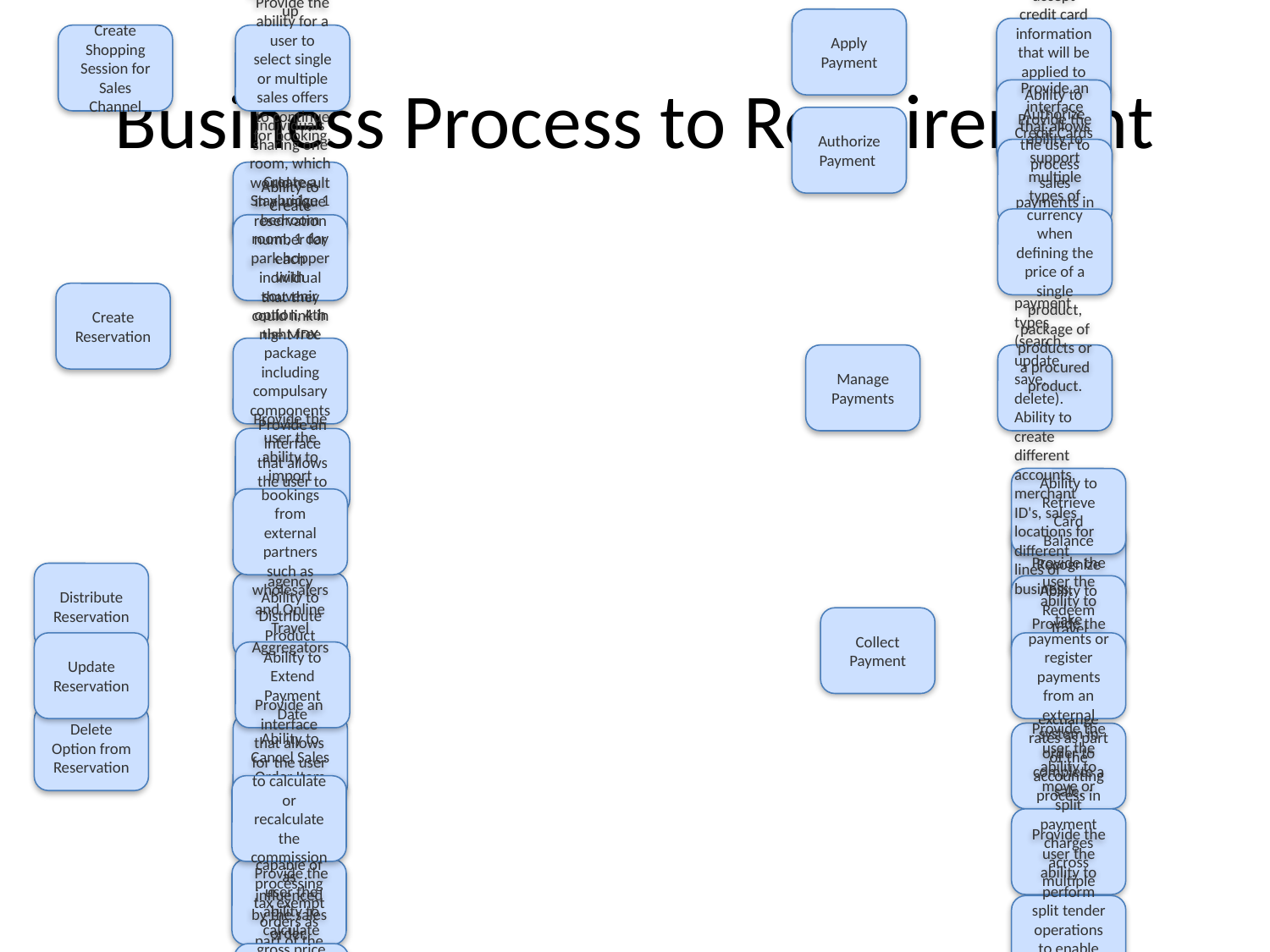

Apply Payment
Create Package
Ability to Assign Ticket Group to Packages
Ability to accept credit card information that will be applied to multiple package bookings for Groups.
Create Shopping Session for Sales Channel
Provide the ability for a user to select single or multiple sales offers to continue for booking.
Provide the ability to create a product offering for a single stand-alone product, a package of multiple products and procured products.
# Business Process to Requirement
Define Product Cost; Ability to price components as per person, per package, per adult, per room, etc.
Ability to Authorize Credit Cards On-Line
Update Package
Authorize Payment
Provide the ability to create a product offering for a single stand-alone product, a package of multiple products and procured products.
Provide an interface that allows the user to process sales payments in order to complete the sales process.
Ability to Create Saved Shop
Provide user with the ability to manage products (create/duplicate, search, display, update, deactivate/reactivate based on product features, attributes and characteristics (i.e. product name, product type, product category, etc).
Provide the ability to support multiple types of currency when defining the price of a single product, package of products or a procured product.
Ability to set up sharewiths/sharemember reservations for individuals sharing one room, which would result in a unique reservation number for each individual that they could link in the MDX (currently this is available in DREAMS, but not Accovia) and could allow for split billing, folios, etc.
Provide the ability to create and manage a group of products (ex.: packages) to be created in multiple languages.
Update Product
Create Reservation
Provide the ability to integrate transportation products (such as air, train, car rental, ground transportation) to be leveraged and used in the product offering portfolio.
Provide an interface that allows a user to locate, update and save a fulfillment date for a specific product.
Create a Staybridge 1 bedroom room, 1 day park hopper with souvenir option, 4th night free package including compulsary components and optional ART passes components from pre-load and direct consumer agency
Manage Payments
Provide an interface that allows for the user to create and manage multiple payment types (search, update, save, delete). Ability to create different accounts, merchant ID's, sales locations for different lines of business.

Provide the ability to create and manage a group of products (ex.: packages) to be created in multiple languages.
Provide an interface that allows a user to locate and delete a fulfillment date for a specific product.
Provide an interface that allows the user to book a reservation.
Ability to Retrieve Card Balance
Provide the user the ability to import bookings from external partners such as wholesalers and Online Travel Aggregators
Provide the ability to support multiple tax rates when defining the price of a single product, package of products or a procured product.
Provide the ability to assign and unassign product attributes, categories, classifications, and features to products for product management and fulfillment purposes.
Create Product
Ability to Recognize Payment
Distribute Reservation
Ability to Distribute Product
Provide an interface that allows for the user to create and manage sales date definitions for a single product supporting continuous sales dates, gaps between sales dates and preventing disparate same date definitions.
Ability to Redeem Travel Voucher
Provide the ability to associate a product to one or more assets to manage availability needs of an order.
Collect Payment
Update Reservation
Provide the user the ability to take payments or register payments from an external system in order to complete a sale.
Ability to Extend Payment Date
Provide an interface that allows for the user to create and manage fulfillment date definitions for a single product supporting continuous fulfillment dates, gaps between sales dates and preventing disparate same date definitions.
Provide the user the ability to add individual or pre-bundled products to an order or package.
Delete Option from Reservation
Ability to Cancel Sales Order Item
Provide the user the ability to configure currency exchange rates as part of the accounting process in order to support international transactions.
Provide the ability to set up procured products that can be sold and fulfilled (ex.: Car Depots, Airport/City Pairs, Airlines, etc.).

Provide an interface that allows for the user to calculate or recalculate the commission as influenced by the sales order.
Provide an interface that allows for the user to create and manage fulfillment date definitions for a single product supporting continuous fulfillment dates, gaps between sales dates and preventing disparate same date definitions.
Provide the user the ability to move or split payment charges across multiple customer bills as part of the sales order process.
Provide an interface capable of processing tax exempt orders as part of the sales order process.
Provide an interface that allows for the user to create and manage sales date definitions for a single product supporting continuous sales dates, gaps between sales dates and preventing disparate same date definitions.
Provide the user the ability to perform split tender operations to enable customers to pay with multiple payment methods.
Provide the ability to associate a product to one or more assets to manage availability needs of an order.
Provide the user the ability to calculate gross price based on net price for a sales order item (for example, determining "rack" rate)
Provide an interface that allows for a product to be located, updated and saved.
Persist Payment
Provide the ability to define and configure the price of a product based on multiple product dimensions such as, but not limited to, buyer type, seller type, sales dates and fulfillment dates.
Ability to Save Credit Card Using Transaction Reference Number (Refer 5.23)
Provide an interface that allows for a product and its details (ex.: attributes, categories, classifications, policies) to be created in multiple languages.
Provide the ability to administer sales order-based business rules to include order modification, cancellation and cancellation fees.
Total Reservation
Refund Payment
Provide the ability to define and manage a unique price for a stand-alone product, a package of products and procured products.
Provide an interface that allows for an asset to be created in multiple languages. (Ex.: resort, room)
Ability to Return Travel Voucher
Provide an interface that allows the user to create and execute a fee structure during booking, modifying or canceling a sales order item for different types of fees (ex.: cancellation fee, change fee).
Return Reservation
Provide user with the ability to manage products (create/duplicate, search, display, update, deactivate/reactivate based on product features, attributes and characteristics (i.e. product name, product type, product category, etc).
Define Product Cost; Ability to capture per person pricing
Provide the ability for the user to perform a balance check on organization issued cards (i.e. Gift Cards, Rewards Cards, Etc.).
Provide the user the ability to calculate net price based on gross price for a sales order item. (for example, determining wholesale prices)
Display Account Balance
Provide an interface that allows the administration of inventory revenue controls
Provide the user the ability to associate a sales contract to an existing product.
Create Entitlement
Ability to Create Voucher
Provide the ability to store a sales item's cost and sale price information in order to accurately track margin information.
Update Schedule For Asset Use
Define Product Cost; Ability to build and change independent costs/margins/adjustments/restrictions for air, hotel, transportation, features, and cruise
Provide an interface that allows the user the ability to create and manage transportation scheduling.
Provide the user the ability to configure tax rates as part of the accounting process in order to support international transactions.
Define Product Cost: Ability to build and change independent costs/margins/adjustments/restrictions for air, hotel, transportation, features, and cruise
Provide an interface that allows a user to locate and update reservations that share a single piece of (room) inventory (group bookings) for one or more overlapping dates.
Update Asset
Provide user with the ability to manage assets (create/duplicate, search, display, update, deactivate/reactivate based on asset features, attributes and characteristics (i.e. asset name, asset type, asset category, etc).
Ability to Identify Repeat Guests
Provide the ability to administer accounting-based business rules to include configuration, deposit, payment and pricing set up.
Provide an interface that allows a user to locate and transfer existing sales orders between compatible partners (agencies).
Provide the ability to create customer eligibility rules for the product offer process.
Create Product Eligibility Rule
Create or Identify Party
Ability to Identify Party
Add 1A, Change to 5 nights - Package RS44GT1SS is used for both a 4 night or 5 night stay
Provide the ability to assign and unassign product attributes, categories, classifications, and features to products for product management and fulfillment purposes.
Create Guest Account
Update Reservation
Book 4th night free Package for direct consumer, includes park ticket
Provide the user the ability to audit product setup (package, inventory, pricing, etc.)
Ability to assign a responsible party for a group profile
Request Product Information
Provide an interface that allows a user to locate, update, delete and save a sales date for a specific product.
Ability to Receive Product Information
Audit Product
Provide the user the ability to search and update existing comments in order to appropriately document a customer's profile changes.
Provide the user the ability to audit product setup (package, inventory, pricing, etc.)
Provide the ability to configure inventory authorization limits in order to maintain and control limits set per inventory.
Provide an interface that allows a user to locate, update and save scheduled transportation seats for a reservation.
Provide the user the ability to authorize, store and deactivate credit card information on a profile.
Provide an interface that allows a user to locate, update and save existing transportation schedules.
Provide the user with the ability to manually define inventory availability rules for an individual inventory item or a group of inventory items.
Provide an interface that allows the user to create and administer business rules for accounting, pricing and sales order management activities.
Provide user with a communication type lookup / search function to look up communication types based on communication type characteristics (i.e. communication type name)
Update Rule
Provide the ability to define an alternate fulfillment address.
Update Guest Profile
Provide an interface that allows a user to locate product availability.
Determine Offer Inventory
Provide the user the ability to configure privacy preferences for a customer or group profile.
Provide the user the ability to set up refund eligibility rules.
Provide the user the ability to assign a customer to an existing sales order item as part of the booking process.
Provide an accessible interface that allows the ability to search availability based on guest preferences or parameters.
Provide the user the ability to create, search, display, update, save and delete a travel agency affiliation (chain, location, user-defined parameters).
Provide the ability to check and provide product availability via a real-time interface.
Provide an interface that allows the user to create and administer business rules for accounting, pricing and sales order management activities.
Provide an interface that allows a user to locate and update a sales order item.
Provide an interface that allows a user to locate, update and save a product offering.
Provide the ability to define separate company divisions to ensure accurate accounting management. Ex. supplier's accounts, addresses, etc.
Provide an interface that allows a user to locate, update and save a logical count rule.
Provide the user with the ability to stay in compliance with accessibility laws (hearing impaired, wheelchair access, etc.).
Create Rule
Update Trade Partner Account
Provide the user the ability to book a sales order after said customer has completed the shop process.
Provide the ability to follow billing or accounting parameters as defined in the group profile.
Provide the user with the ability to manually and systematically create transportation allotments.  Transportation allotment examples include air transportation, train transportation and rental car transportation).
Ability to Setup Saved Shop Rules
Configure Mandatory and Non-Mandatory Information for Distribution Channels
Cancel entire reservation
Provide the user with the ability to manually define logical count rules for an individual inventory item or a group of inventory items.
Provide the ability to manage accounts receivable including payment recognition, auto-write-off small balance amounts, bill generation, bill accounting, review of payment history, retrieve charge and payment information.
Cancel Reservation
Ability to Cancel Sales Order
Provide the ability for the system or  user to extend the hold time of an inventory item to further continue the booking process.
Provide the user with the ability to manually define physical count rules for an individual inventory item or a group of inventory items.
Provide the user the ability to associate one or more travel agencies to a travel agency affiliation.
Provide an interface that allows a user to locate and cancel an existing sales order item after confirming the cancellation of the selected sales order.
Provide the user with the ability to manually define physical count rules for an individual inventory item or a group of inventory items.
Provide the ability to create product combinability rules for the product offer process.
Provide an interface that allows a user to locate and cancel an existing reservation for an external partner after confirming the cancellation of the selected sales order.
Update Inventory with Adjustment
Provide the ability to define separate company divisions to ensure accurate accounting management. Ex.: supplier's accounts, addresses, etc.
Create Product Sales Rule
Ability to restrict sales order modifications to authorized parties (for example, agency, forced to go back through a channel based upon having the same seller, buyer, communication method combination to modify/cancel a reservation
Provide the user with the ability to manually define inventory availability rules for an individual inventory item or a group of inventory items.
Update Supplier Account
Provide an interface that allows a user to locate and cancel a reservation that shares a single piece of room inventory for one or more overlapping dates with another reservation.
Provide an interface that allows for the user to create and manage seller types (search, update, delete). Ex.: call center, online, wholesaler.

Provide the user the ability to create transportation profiles including air, train, car and other methods of transportation.
Ability to customize the message to remove or add information as needed.  Example of information to remove might be package pricing if paid for by a third party or group.  Information to add might be a reminder to some to remember to provide their DME information, or could be Group specific communication.
Provide an interface that allows a user to locate and delete an existing sales commission after confirming the deletion of the selected sales commission.
Provide an interface that allows for the automatic update of vendor information when the vendor's information changes
Provide an interface that allows a user to locate and enable auto-cancel on an existing sales order after confirming the auto-cancel set up of the selected sales order.
Display Reservation History for Profile
Ability to Relate Physical to Logical Inventory
Ability to Review Saved Shop History
Provide an interface that allows the user to configure and administer sales incentives (commissions).
Provide the ability for the system or user to release the hold of an inventory item for an order or order item allowing the inventory to be held for a different sales order.
Provide an interface that allows a user to locate and restrict auto-cancel on for sales orders by agency.
Manage Inventory
Provide an interface that allows for the user to create and manage buyer types (search, update, delete). Ex.: Florida Resident, Passholder, Cast member, etc.

Provide the user the ability to distribute incentives to agents as declared during the setup of incentives.
Update Commissions
Provide the ability to search availability of transportation allotments to include, but not limited to, air, train and rental car transportation.
Provide the user the ability to create, set up and manage the profile information of a customer or agent that is an individual person
Provide an interface that allows a user to locate and update reservations for external partners
Provide an interface that allows the user to manage sales commissions as part of the sales order management process.
Lookup Reservation
Provide the ability to dynamically determine the price of a product using the product's dimensions (such as, but not limited to, buyer type, seller type, sales dates and fulfillment dates).
Provide the user the ability to create and set up a vendor profile for external partners.
Check price on reservation
Update Trade Partner Profile
Provide an interface that allows a user to locate and review a sales order.
Provide an interface that allows a user to locate and update existing commissions (sales, product, travel agent, etc.) as part of the sales commissions managing process.
Display Commision
Provide the user the ability to store external references (custom field/open field/external ID) for charges, payments and settlement methods.
Provide the ability to define and configure the price of a product based on multiple product dimensions such as, but not limited to, buyer type, seller type, sales dates and fulfillment dates.
Provide an interface that allows a user to locate and update a sales order including customers and order status.
Provide an interface that allows the user to see sales incentives (commissions) as part of sales orders.
Provide the user the ability to create, set up and manage the profile information of a customer, vendor or agency that is an organization
Provide the ability for an offer set to be influenced by the unique combinations of seller eligibility, buyer affiliations and combinability rules from multiple sources.
Provide user with a lookup / search function to look up charge and payment information.
Provide the ability for the user to set up sales, product and travel agent commissions as part of the sales commissions managing process.
Provide the ability for a user to select single or multiple sales offers to continue for booking.
Provide an interface that allows the user to administer sales contracts in order to appropriately fulfill sales orders.
Create Trade Partner Contract
Provide the user the ability to link travelwith reservations.
Determine Offer Price for Profile
Provide the ability for the user to reconcile travel agent commissions in order to accurately match commissions earned against what should be paid.
Update Bid Price Curve Dimensions: Ability to send Room inventory status to Revenue Management Systems (Revenue Management Systems needs to be updated with latest booking to revise the Bid Price calculation)
Provide the user the ability to create two or more reservations that share a single piece of room inventory for one or more overlapping dates.
Provide the user the ability to associate a sales contract to an existing product.
Update Contract
Provide an interface that allows a user to locate, update and remove any saved communication preferences for an individual or organization
Provide the user the ability to calculate refund given eligibility passes based upon refund eligibility rules.
Provide the ability to create and manage product content information in multiple languages for both internal and external consumption.
Provide an interface that allows the user to manage retail sales including tickets, shows, meal plans and others.
Provide an interface that allows a user to locate, update and save a communication type.
Manage Content
Provide the ability to define and manage a specific price markup per single product, package of products or a procured product.
Update Profile
Provide the ability to associate and deassociate product content to a product to provide better understanding to both internal and external consumers.
Provide the user the ability to add a customer to an existing sales order as part of the booking process.
Provide an interface that allows the user to create, search, display, update, save and delete a group profile for contract management
Provide an interface that allows the user to shop for products and obtain pricing.
Provide the user the ability to add individual or pre-bundled products to an order or package.
Provide the ability to automate inactivation of travel agencies (inactive agencies with no bookings in the database for specified period).
Disable Trade Partner Account
Provide the user the ability to add payment information to an existing profile.
Provide the user the ability to quote a price for a specific offer based on the selection of products and applicable revenue management controls.
Update Reservation
Provide an interface that allows the user to create and administer business rules for sales offers, booking, modifications, cancellations, deposits and other related accounting and sales order management activities.
Update Bid Price Curve Dimensions: Ability to price based on a book by date for special hotel promotions as well as travel begin/end dates
Provide the user with the ability to specify preferred travel agencies
Update Sales Dimensions
Provide the ability for an offer set to be influenced by the preferences set in an external system.
Provide the user the ability to associate/dissociate a group profile to a sales order.
Provide the user the ability to update passenger information on a sales order item.
Provide the user the ability to deactivate a stored payment method on a profile.
Update Bid Price Curve Dimensions: Ability to price based on a book by date for special hotel promotions as well as travel begin/end dates
Provide the ability to access a new offer based on a previously captured shopped offer's search criteria.
Provide the user the ability to link reservations to indicate parties traveling together.
Provide an interface that allows for the user to create and manage communication types.
Ability to Setup Declarative Rate Plan
Create Sales Price Dimensions
Provide the user the ability to calculate gross price based on net price for a sales order item (for example, determining "rack" rate)
Provide an interface that allows the restriction of sensitive and compromising personal identity information for individual and organization customers.
Ability to Store Store Bid Price Curve Dimensions
Provide the user the ability to reinstate a previously disabled sales order.
Provide the user the ability to add payment information to an existing profile.
Provide the user the ablity to quote a price that reflects only those nights and/or package components that the Group Guest will be required to pay for (such as pre/post nights and tickets that are not paid for by the Group/Sports organization).  What is paid for by the Group/Sports organization would be defined in the billing section, which is part of the Group profile, or within the product/package set-up.
Provide the user the ability to input fixed and free-form internal and external comments that are compliant with legal restrictions.
Provide the ability to print a travel voucher individually or in bulk.
Create Documentation
Provide the user the ability to delete a posted payment from a sales order.
Provide an interface that allows the user to locate, update and save a group contact list.
Provide an interface that allows for a user the ability to search, view, update and remove product to asset associations.
Provide the user the ability to assign a role to an individual customer in a group in order to define specific participation for a guest on a group reservation.
Determine Suppliers for Sales Order
Provide the ability to print fulfillment collateral for an order individually or in bulk.
Provide an interface that allows for a user the ability to search, view, update and remove product to asset associations.
Provide the user the ability to create, search, display, update, save and delete a travel agency
Provide the user with a product offering lookup / search function to look up product offerings based on a range of characteristics (i.e. product offering name, product association, etc).
Provide the ability to send fulfillment collateral to a vendor for processing individually or in bulk.
Provide the ability to set up and manage country, province, territory and state codes in accordance to existing structure and/or ISO Country standards to support downstream processes.
Provide the user the ability to reinstate a previously disabled sales order item.
Manage Master Data
Provide the user the ability to search availability by specific dates and a specific product.
Provide the user the ability to create a sales order notification alert.
Deliver Documentation
Provide the ability to automatically purge sales order data based on defined criteria which may include, but not limited to, fulfillment date, effective date, order status, etc.
Provide the ability for authorized users to manually waive a fee (i.e. cancellation fee).
Provide the user the ability to generate and send a payment reminder to a customer in order to manage outstanding balances.
Import Travel Partner
Provide the ability to manually and systematically search inventory availability for a specific inventory item or a group of inventory items.
Determine Rules to Apply
Provide the ability to administer sales order-based business rules to include order modification, cancellation and cancellation fees.
Import Product
Provide the ability to alert the user during the modification of product attributes, categories, classifications, and features if associated to a product (restrictions based on user role/authority).
Manual Product Load of Room, tickets, package and agency
Provide the user the ability to search availability by specific dates and a single or combination of product types.
Import Prices
Provide the user the ability to extend the deposit date on a sales order payment for customers.
Provide the user the ability to set up confirmation details and generate a confirmation of a sales order based on captured details as part of the booking process.
Ability to import products/prices/inventories when configured out of the system
Import Inventory
Provide the user with a lookup / search function to look up product availability for a defined product.
Provide the ability to extract data to automatically communicate with external systems.
Provide an interface that allows a user to locate and update an existing sales order alert.
Record Offer
Provide the ability to capture an offer's search criteria when the sale has not been completed.
Provide the user the ability to input/edit and send confirmation information for a sales order to the customer in order to verify order completion.
Provide the user with a product offering lookup / search function to look up product offerings based on a range of characteristics (i.e. product offering name, product association, etc).
Provide historical logging of user access and activity within the system including but not limited to: reservation modifications, updates, cancellations or deletions.
Provide the user the ability to scan and store invoices for wholesale sales orders.
Supplier Invoices us for PO
Provide an interface that allows for the ability to deliver customer communications via multiple channels (SMS text, email, phone, mail, etc.)
Search for Product
Provide user with a lookup / search function to look up fulfillment date definitions for a specific product or group of products.
Provide the ability to automatically archive sales order data based on defined criteria which may include, but not limited to, fulfillment date, effective date, order status, etc.
Provide an interface that allows the user to manage previously captured customers' shop information.
Export Master Data
Create Shopping Events Track
Provide user with a lookup / search function to look up transportation allotments based on types of transportation allotment (air, train and rental car).
Provide flexible pre-formatted and ad hoc detailed and summary reporting to support compliance management.
Provide an interface to manage customer contact interactions to monitor the methods and instances of contact to a customer, including groups.
Provide the user the ability to search availability by specific dates and a single or combination of product types.
Provide the ability for referential and transactional pricing controls to be updated and managed by receiving inputs from an external system.
Provide the ability to export compliance management, financial and operational reports to multiple file types.
Provide the user with a lookup / search function to look up stand-alone Products and Package Products based on key product features, attributes and characteristics.
Provide the ability to export accounting data in a manner that can be systematically imported into an external system (i.e. SAP).
Settle Supplier Account
Provide the ability to manage vendor accounts payable including holding a payment, holding a refund, auto-adjustment of vendor payments, auto-refunding of a payment, automatically distributing payment to a vendor and validating a vendor payment.
Provide user with a lookup / search function to look up sales date definitions for a specific product or group of products.
Ability to Track Travel Vouchers
Provide the ability to configure Chart of Accounts, fiscal definitions and other accounting set up.
Settle to General Ledger
Ability to generate an Alpha report that would show package/room bookings associated to an overall group or organization, as well as block utilization.
Provide user with the ability to manage assets (create/duplicate, search, display, update, deactivate/reactivate based on asset features, attributes and characteristics (i.e. asset name, asset type, asset category, etc).
Close Reservation
Check active package availability
Provide flexible pre-formatted and ad hoc detailed and summary reporting to support operational management.
Post Detail to Ledger: Ability to export data to an external system (SAP) utilizing furnished General Ledger account numbers
Provide the ability to administer accounting-based business rules to include configuration, deposit, payment and pricing set up.
Close Payments
Check engaged quantity after booking
Provide the ability to manage journal payments including adjustments, reverse payments and transfer payments.
Close Supplier PO
Create Report
Check engaged quantity after cancellation - room should be back available
Provide user with a lookup / search function to look up ledger information.
Check engaged quantity after modification for S, D, T, Q and additional night
Provide the ability to manage journal charges including adjustments, package adjustments, transfer charges, reverse charges and voids.
Check price on end of year cross over
Reconcile Journals
Provide the ability to capture, store and view sales order history
Provide the ability to manage journal postings including posting a payment and refund using multiple settlement methods.
Provide the ability to generate a report of all bookings made for a specific group/team/organization (Alpha Report).
Provide the ability to build a deposit extract for accounting processing and reconciliation (that differentiates between internal and external payments).
Provide flexible pre-formatted and ad hoc detailed and summary reporting to support financial management.